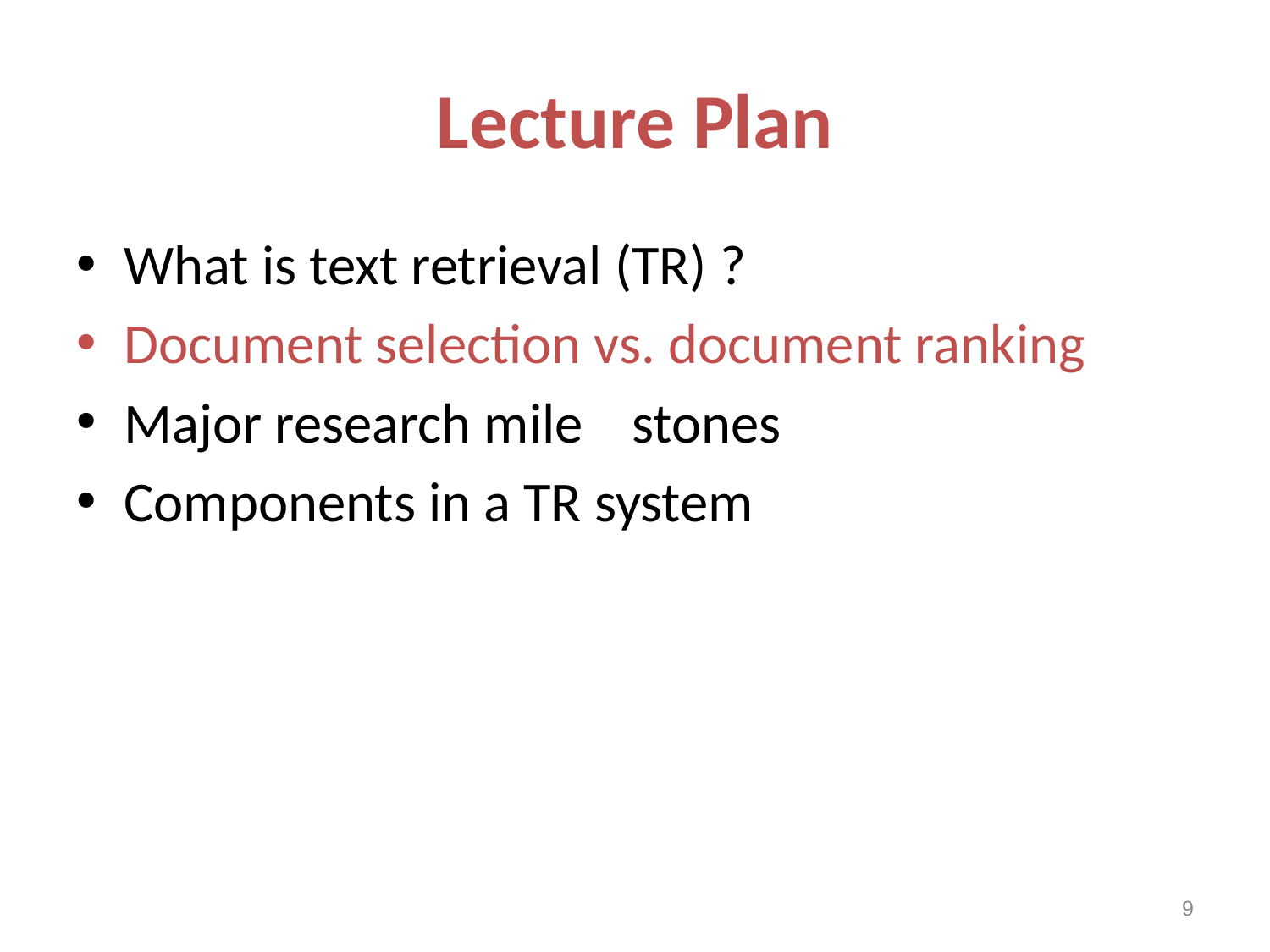

# Lecture Plan
What is text retrieval (TR) ?
Document selection vs. document ranking
Major research mile	stones
Components in a TR system
9